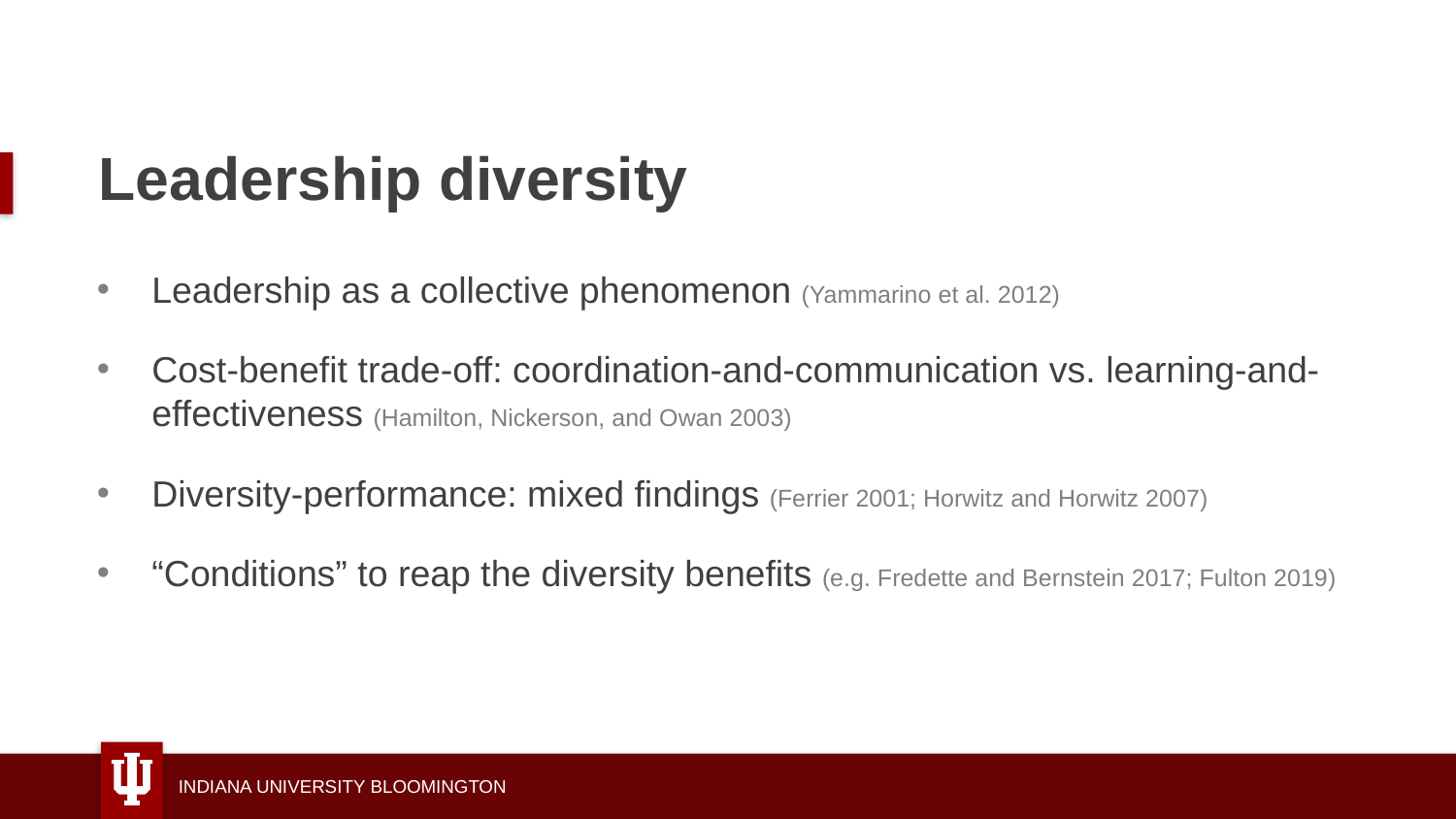

# Leadership diversity
Leadership as a collective phenomenon (Yammarino et al. 2012)
Cost-benefit trade-off: coordination-and-communication vs. learning-and-effectiveness (Hamilton, Nickerson, and Owan 2003)
Diversity-performance: mixed findings (Ferrier 2001; Horwitz and Horwitz 2007)
“Conditions” to reap the diversity benefits (e.g. Fredette and Bernstein 2017; Fulton 2019)